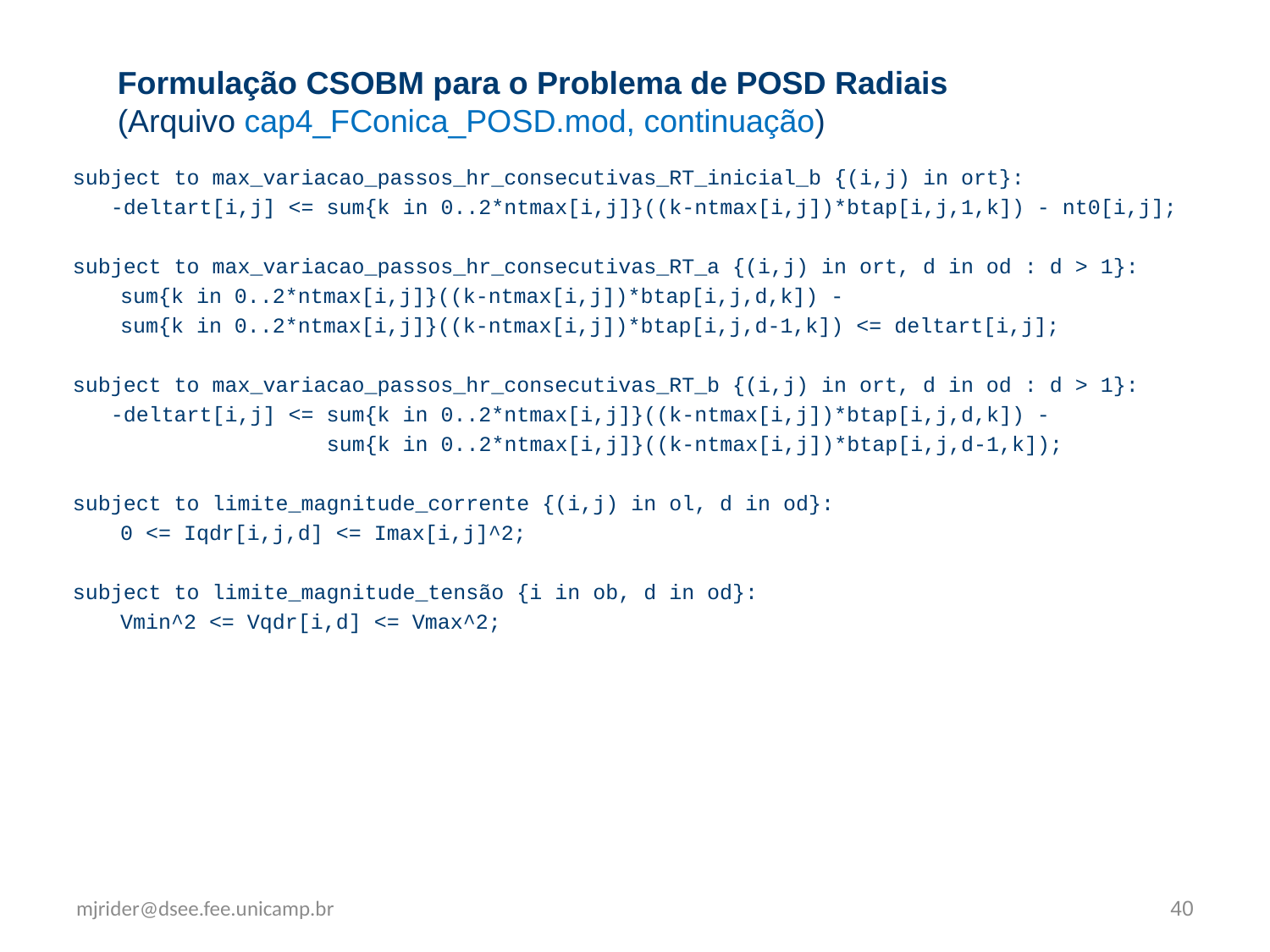

Formulação CSOBM para o Problema de POSD Radiais
(Arquivo cap4_FConica_POSD.mod, continuação)
subject to max_variacao_passos_hr_consecutivas_RT_inicial_b {(i,j) in ort}:
   -deltart[i,j] <= sum{k in 0..2*ntmax[i,j]}((k-ntmax[i,j])*btap[i,j,1,k]) - nt0[i,j];

subject to max_variacao_passos_hr_consecutivas_RT_a {(i,j) in ort, d in od : d > 1}:
	sum{k in 0..2*ntmax[i,j]}((k-ntmax[i,j])*btap[i,j,d,k]) -
	sum{k in 0..2*ntmax[i,j]}((k-ntmax[i,j])*btap[i,j,d-1,k]) <= deltart[i,j];

subject to max_variacao_passos_hr_consecutivas_RT_b {(i,j) in ort, d in od : d > 1}:
   -deltart[i,j] <= sum{k in 0..2*ntmax[i,j]}((k-ntmax[i,j])*btap[i,j,d,k]) -
                    sum{k in 0..2*ntmax[i,j]}((k-ntmax[i,j])*btap[i,j,d-1,k]);

subject to limite_magnitude_corrente {(i,j) in ol, d in od}:
	0 <= Iqdr[i,j,d] <= Imax[i,j]^2;

subject to limite_magnitude_tensão {i in ob, d in od}:
	Vmin^2 <= Vqdr[i,d] <= Vmax^2;
mjrider@dsee.fee.unicamp.br
40